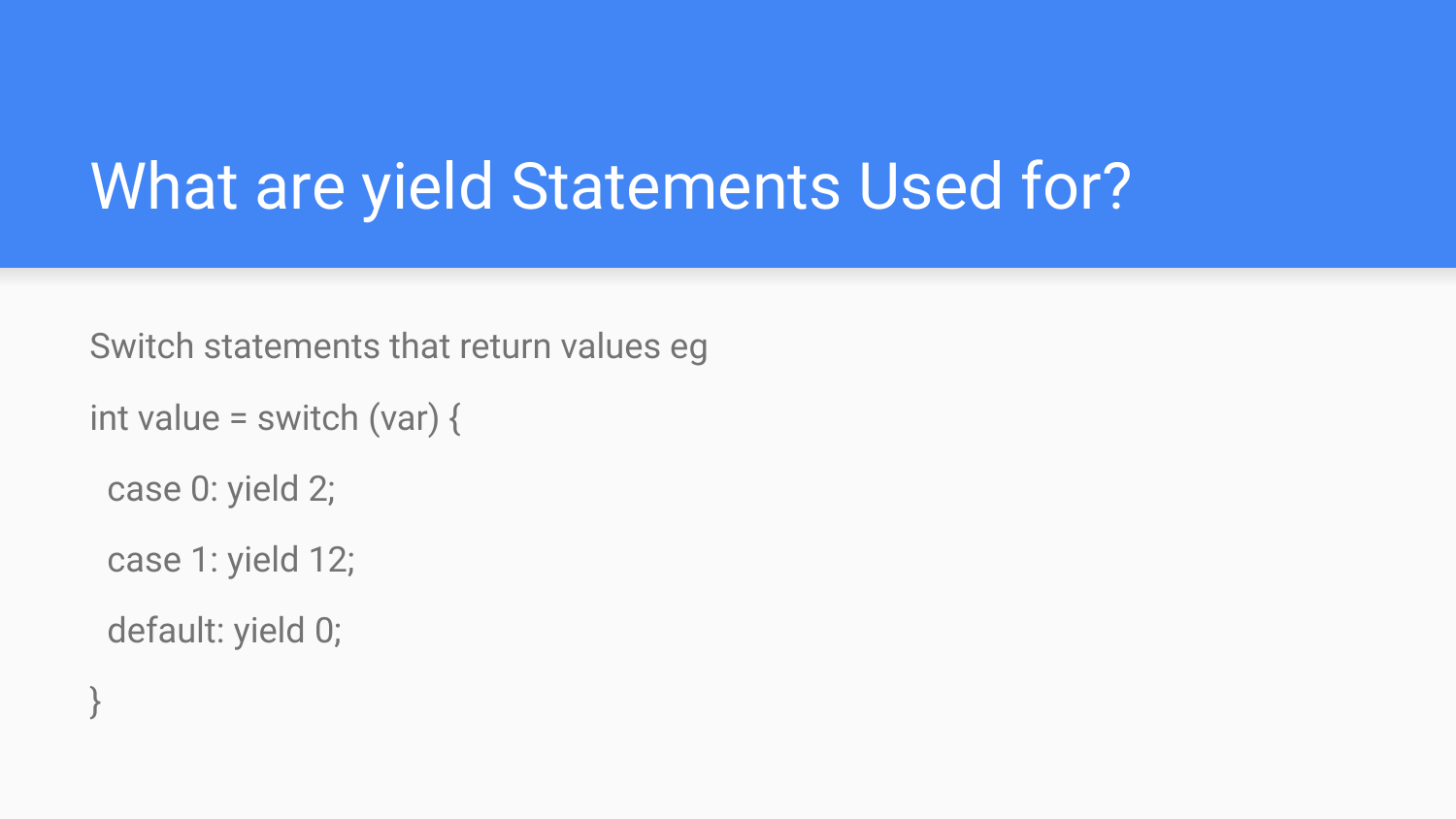

# What are yield Statements Used for?
Switch statements that return values eg
int value = switch (var) {
  case 0: yield 2;
  case 1: yield 12;
  default: yield 0;
}